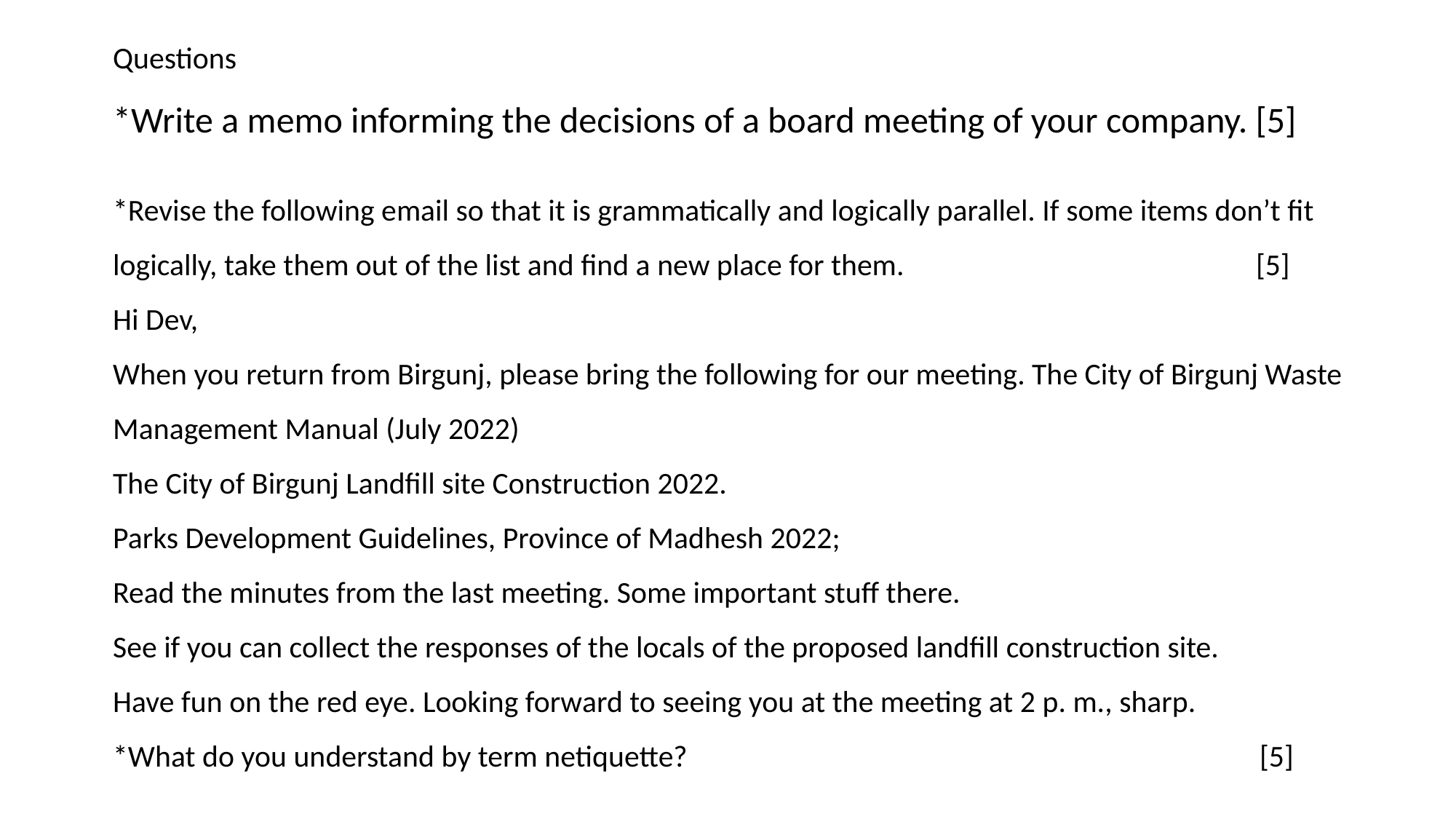

Questions
*Write a memo informing the decisions of a board meeting of your company. [5]

*Revise the following email so that it is grammatically and logically parallel. If some items don’t fit logically, take them out of the list and find a new place for them.                                                   [5]
Hi Dev,
When you return from Birgunj, please bring the following for our meeting. The City of Birgunj Waste Management Manual (July 2022)
The City of Birgunj Landfill site Construction 2022.
Parks Development Guidelines, Province of Madhesh 2022;
Read the minutes from the last meeting. Some important stuff there.
See if you can collect the responses of the locals of the proposed landfill construction site.
Have fun on the red eye. Looking forward to seeing you at the meeting at 2 p. m., sharp.
*What do you understand by term netiquette? 					        [5]